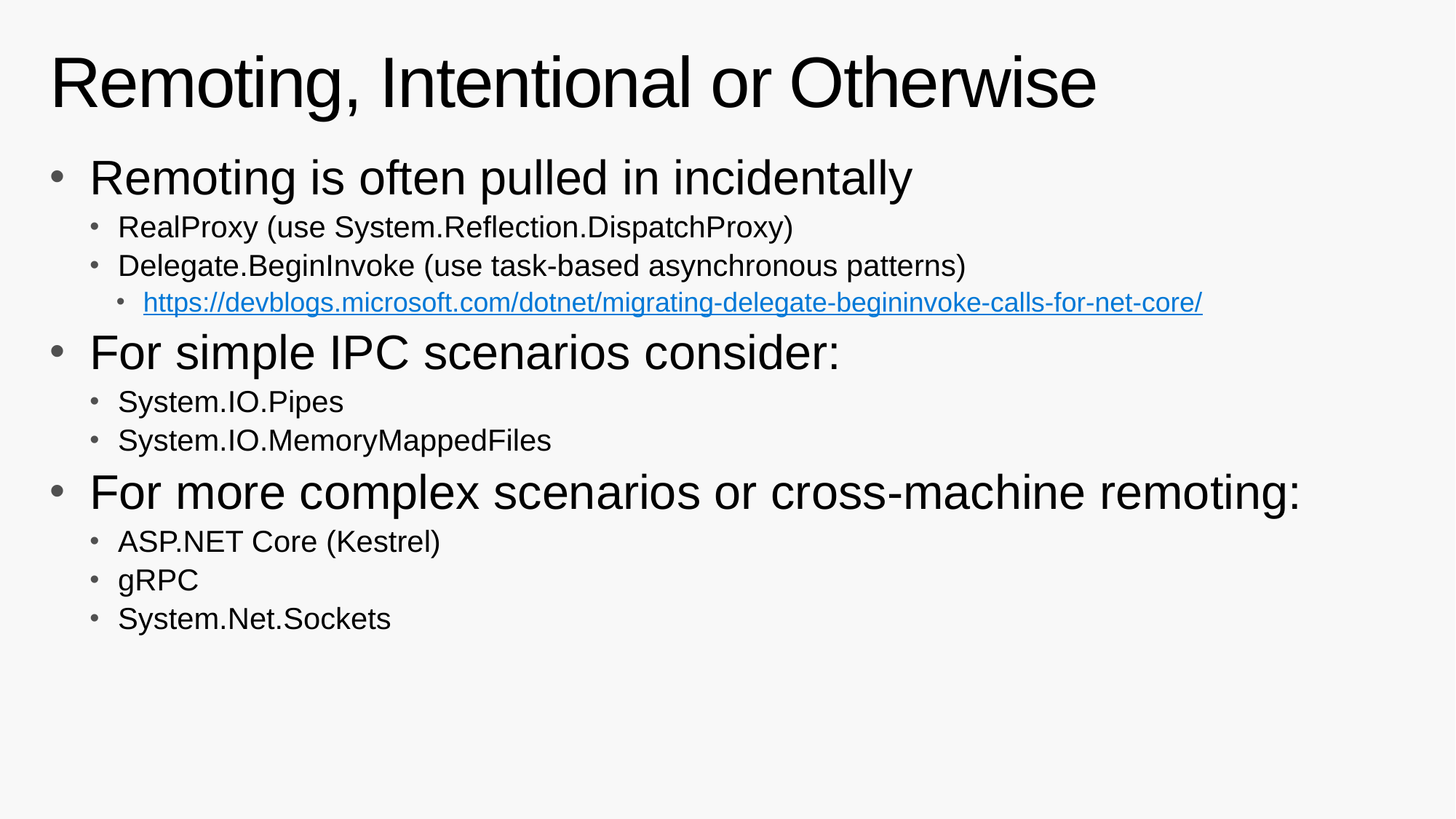

# Remoting, Intentional or Otherwise
Remoting is often pulled in incidentally
RealProxy (use System.Reflection.DispatchProxy)
Delegate.BeginInvoke (use task-based asynchronous patterns)
https://devblogs.microsoft.com/dotnet/migrating-delegate-begininvoke-calls-for-net-core/
For simple IPC scenarios consider:
System.IO.Pipes
System.IO.MemoryMappedFiles
For more complex scenarios or cross-machine remoting:
ASP.NET Core (Kestrel)
gRPC
System.Net.Sockets